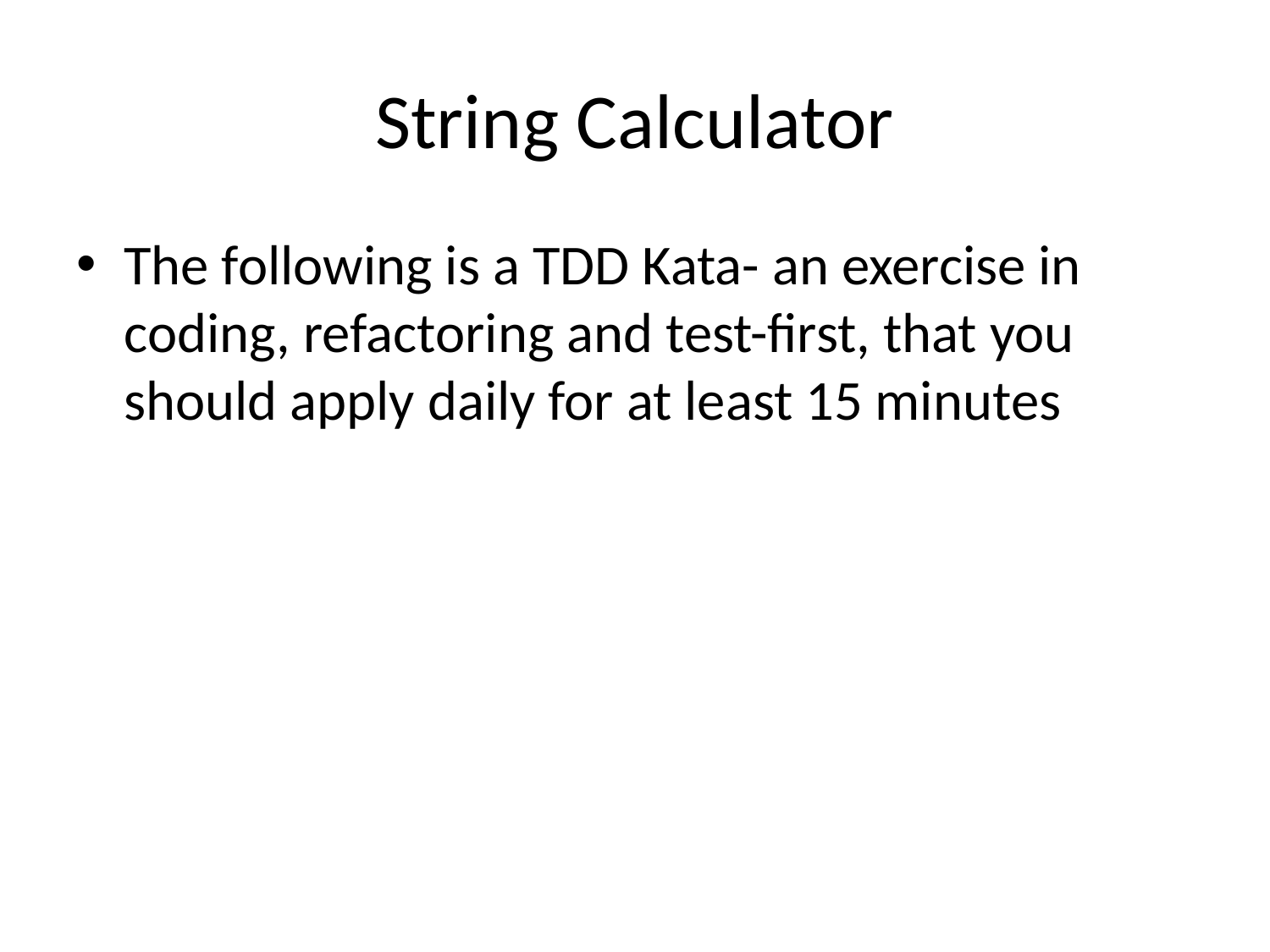

# String Calculator
The following is a TDD Kata- an exercise in coding, refactoring and test-first, that you should apply daily for at least 15 minutes